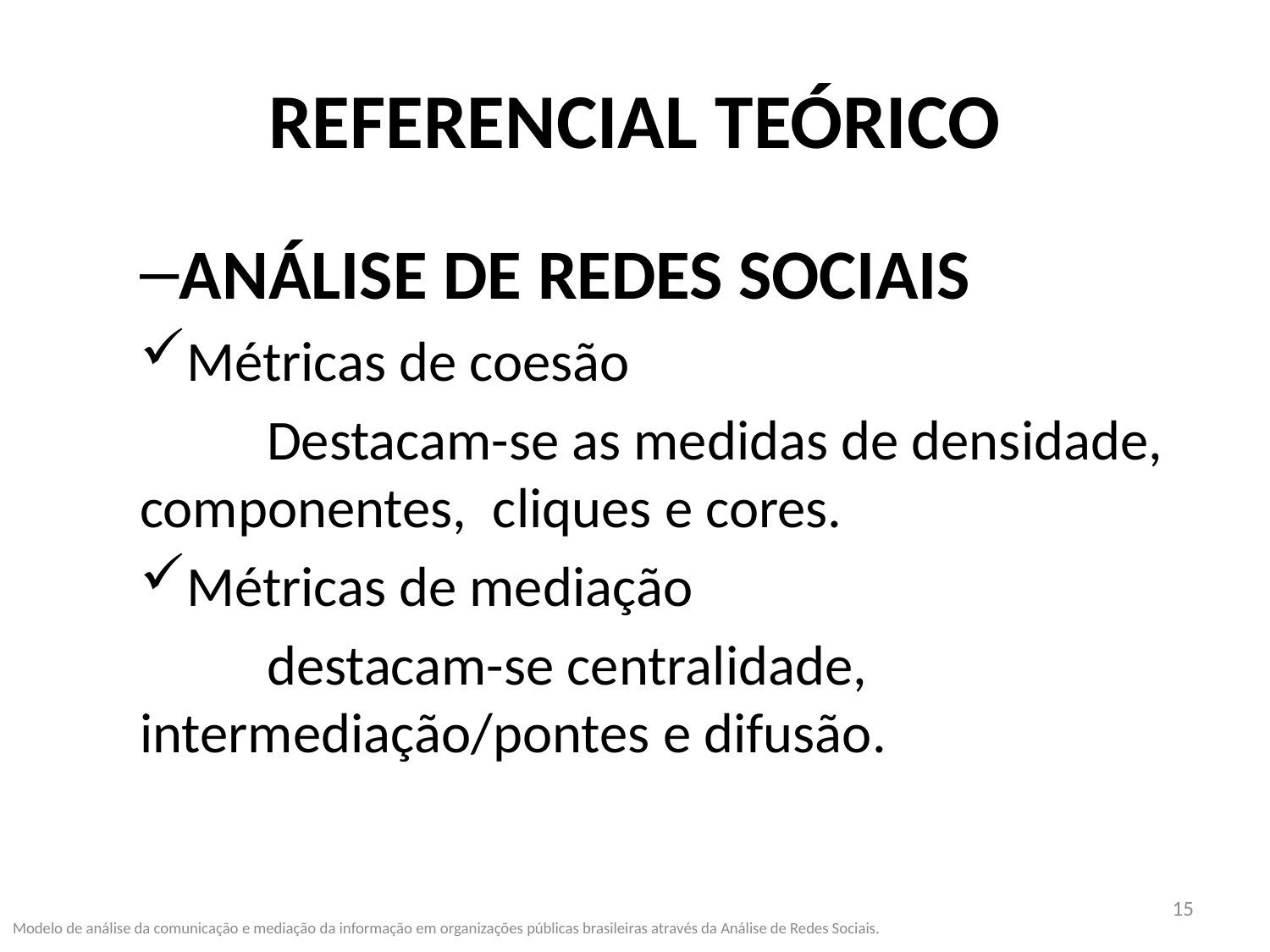

# Referencial teórico
Análise de Redes Sociais
Métricas de coesão
	Destacam-se as medidas de densidade, componentes,  cliques e cores.
Métricas de mediação
	destacam-se centralidade, intermediação/pontes e difusão.
15
Modelo de análise da comunicação e mediação da informação em organizações públicas brasileiras através da Análise de Redes Sociais.